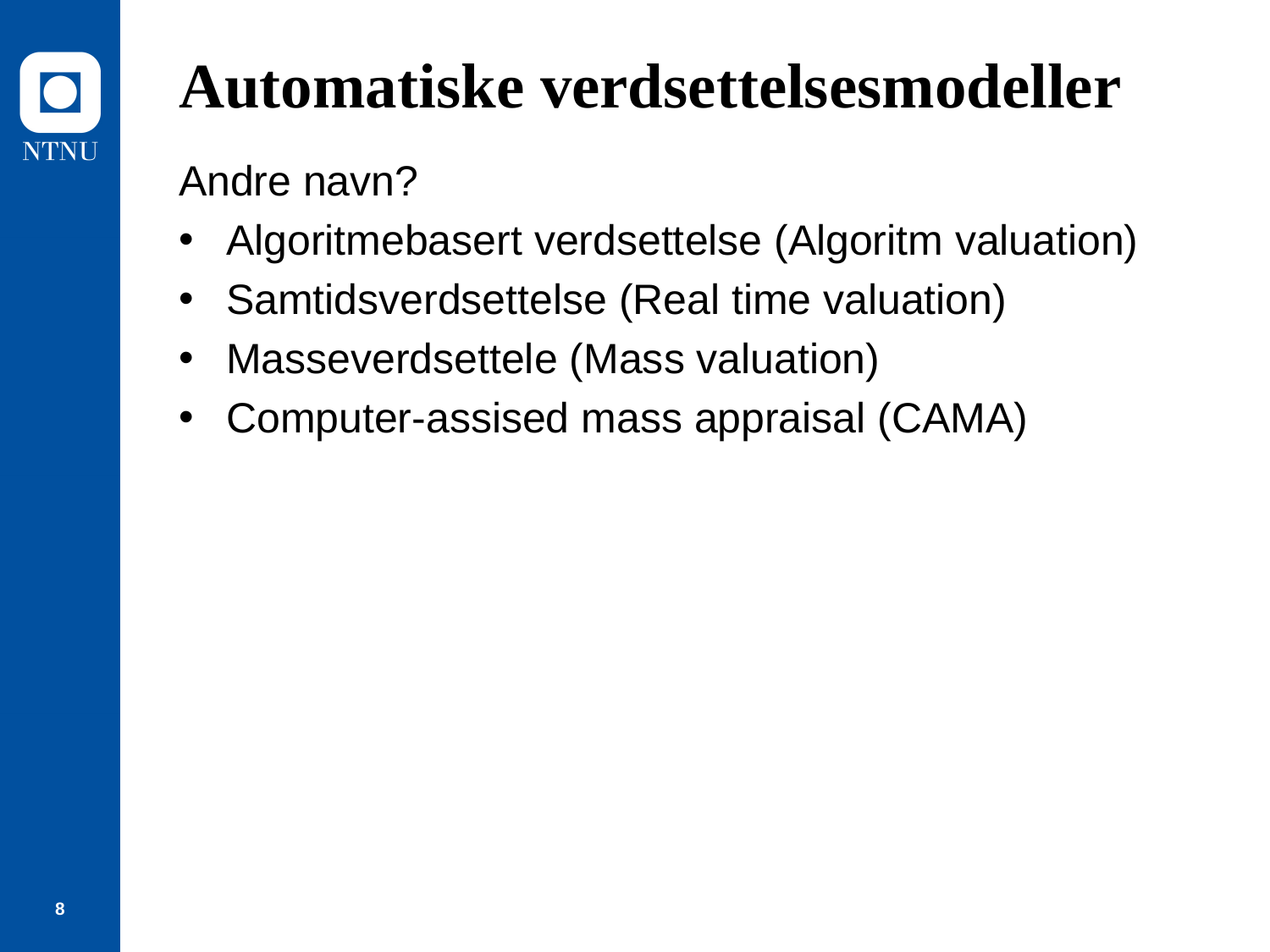

# Automatiske verdsettelsesmodeller
Andre navn?
Algoritmebasert verdsettelse (Algoritm valuation)
Samtidsverdsettelse (Real time valuation)
Masseverdsettele (Mass valuation)
Computer-assised mass appraisal (CAMA)